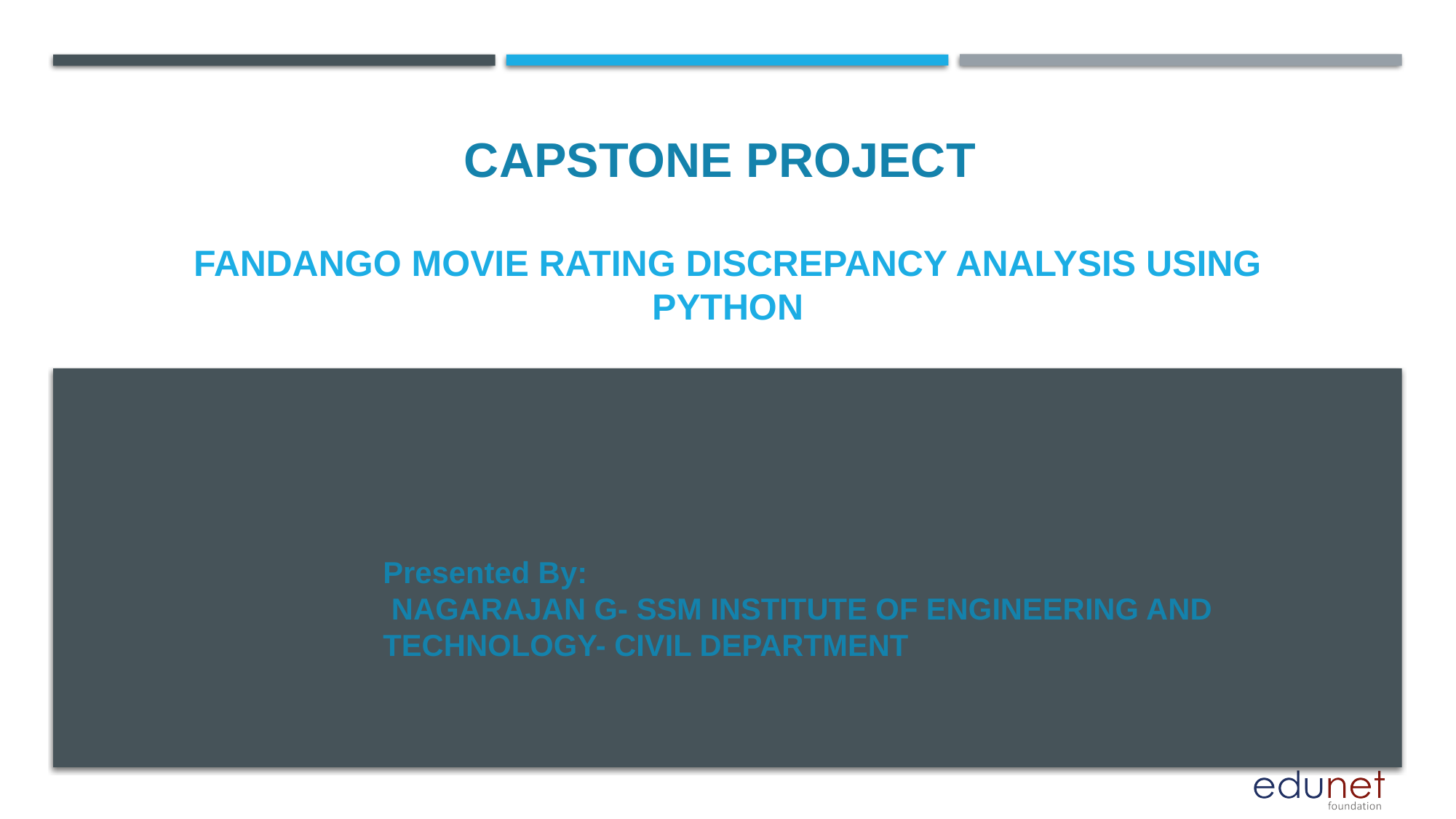

CAPSTONE PROJECT
# Fandango Movie Rating Discrepancy Analysis using Python
Presented By:
 NAGARAJAN G- SSM INSTITUTE OF ENGINEERING AND TECHNOLOGY- CIVIL DEPARTMENT